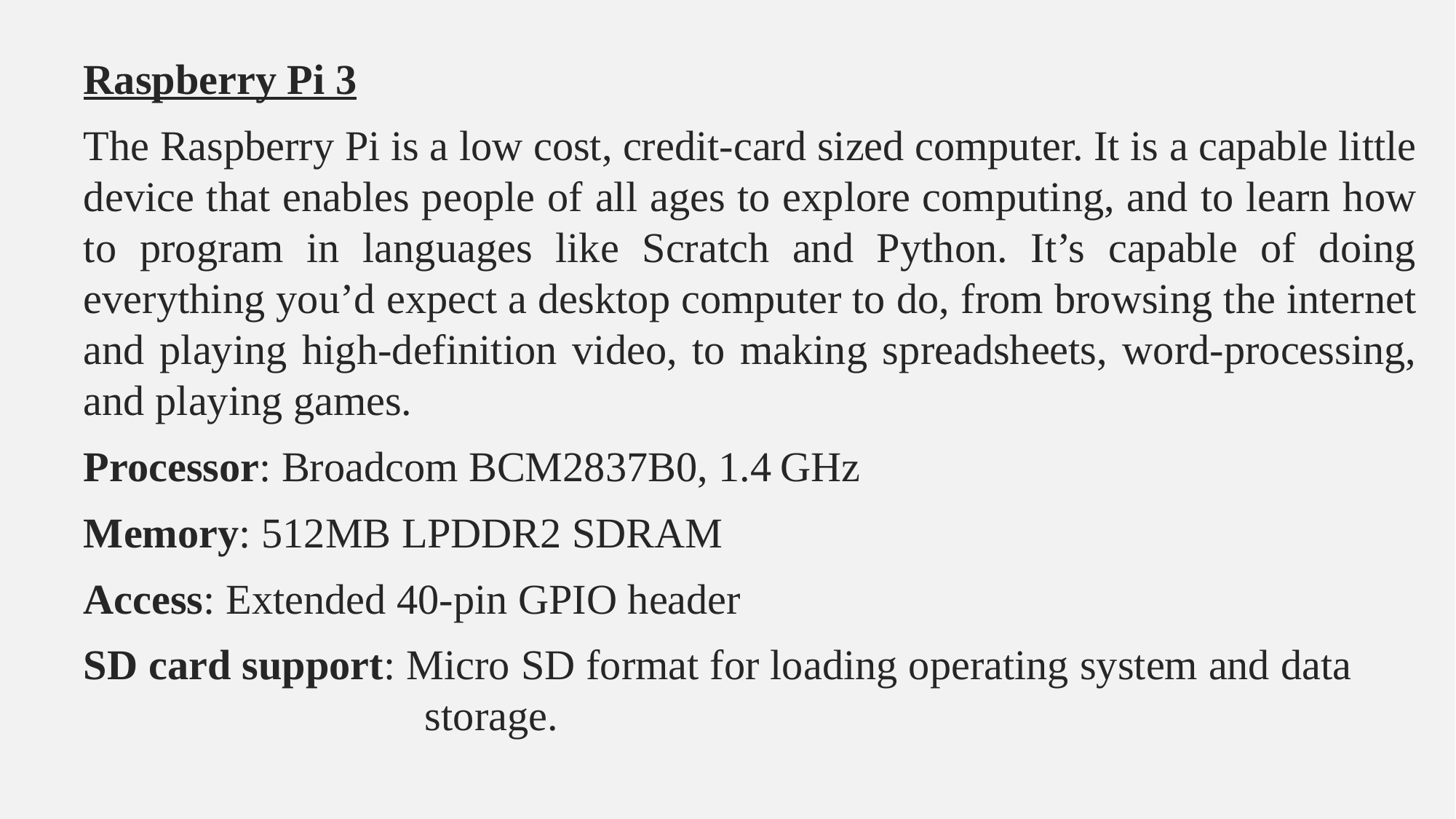

Raspberry Pi 3
The Raspberry Pi is a low cost, credit-card sized computer. It is a capable little device that enables people of all ages to explore computing, and to learn how to program in languages like Scratch and Python. It’s capable of doing everything you’d expect a desktop computer to do, from browsing the internet and playing high-definition video, to making spreadsheets, word-processing, and playing games.
Processor: Broadcom BCM2837B0, 1.4 GHz
Memory: 512MB LPDDR2 SDRAM
Access: Extended 40-pin GPIO header
SD card support: Micro SD format for loading operating system and data            			  storage.